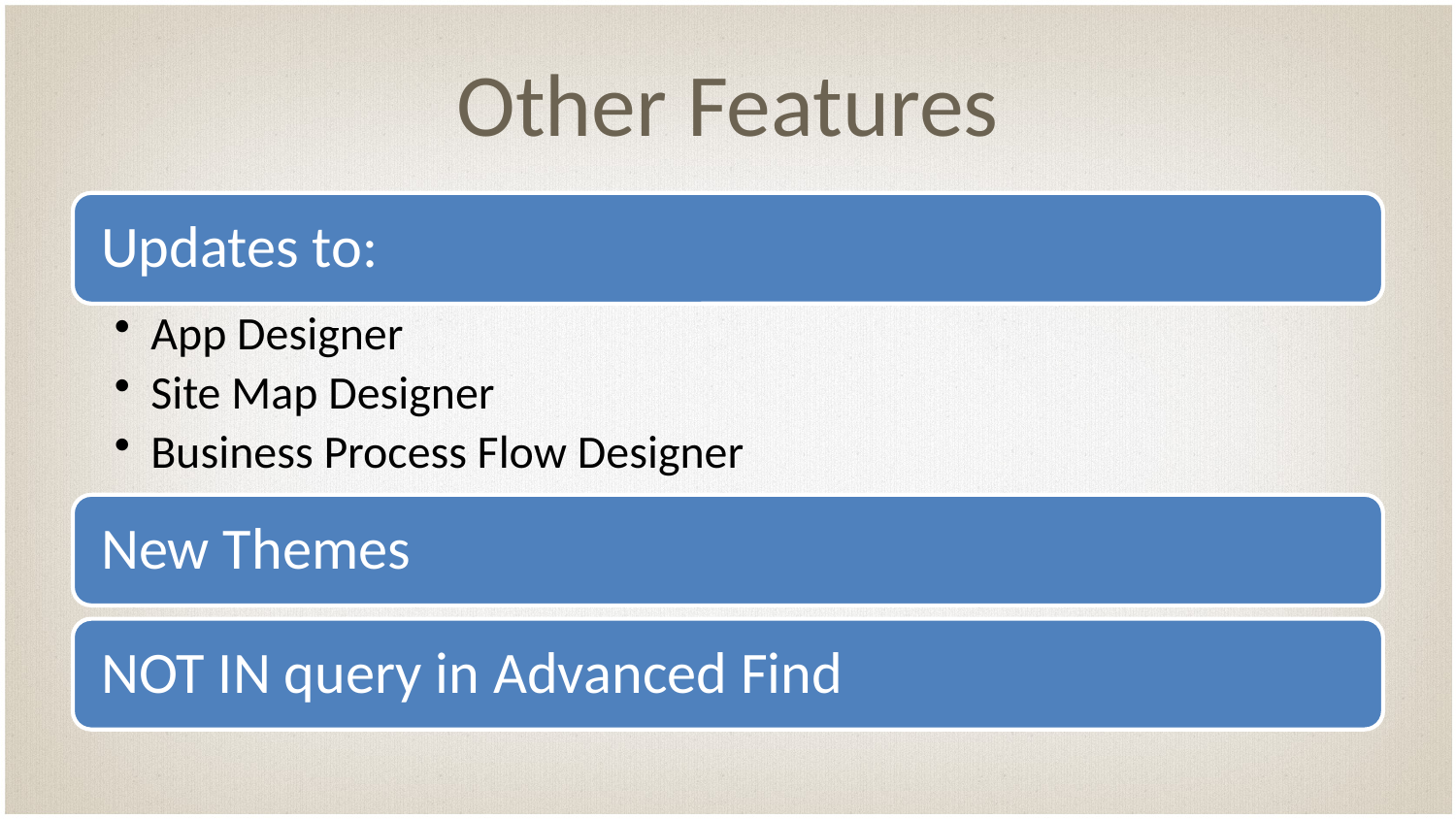

# Other Features
Updates to:
App Designer
Site Map Designer
Business Process Flow Designer
New Themes
NOT IN query in Advanced Find